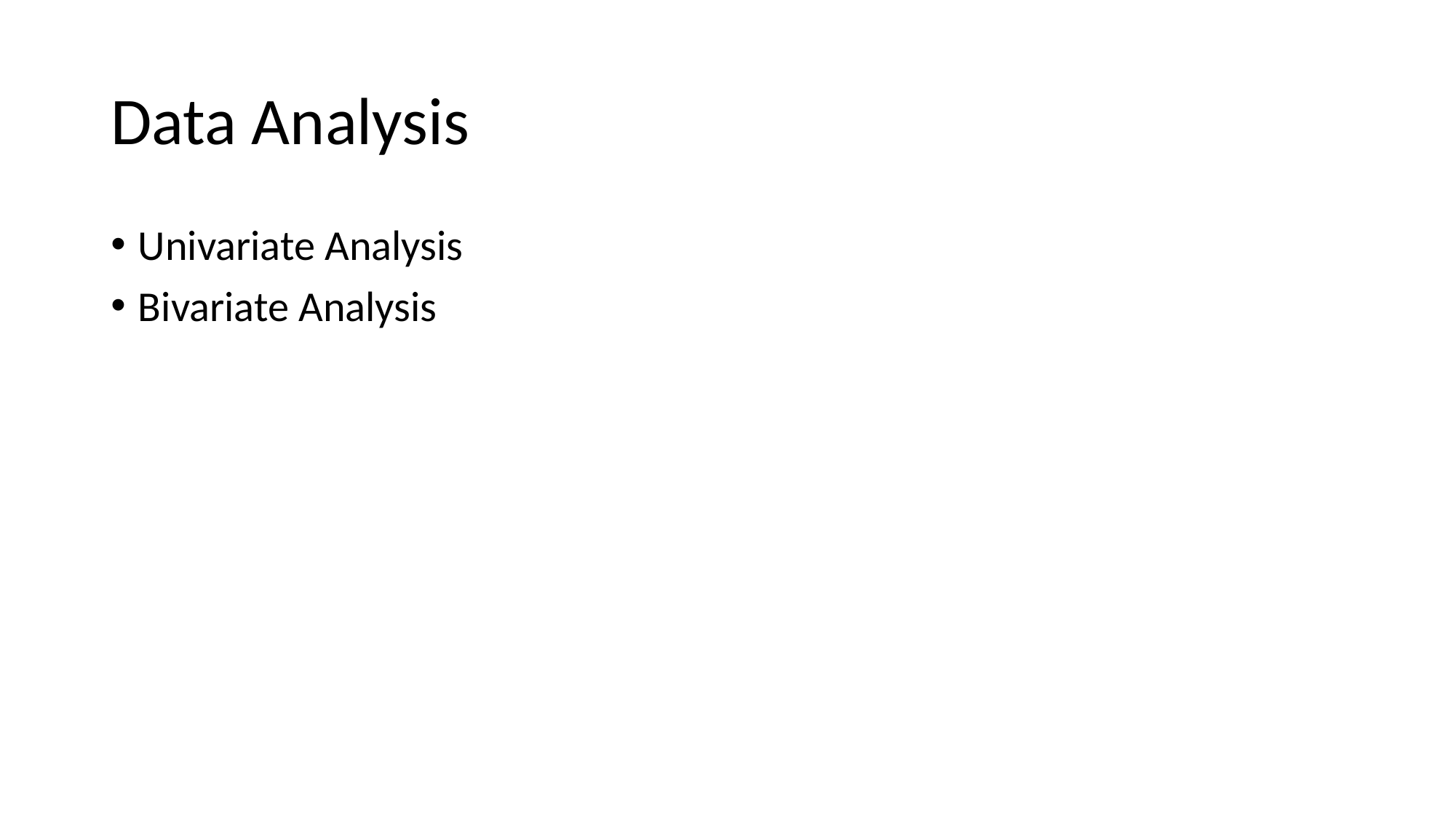

# Data Analysis
Univariate Analysis
Bivariate Analysis